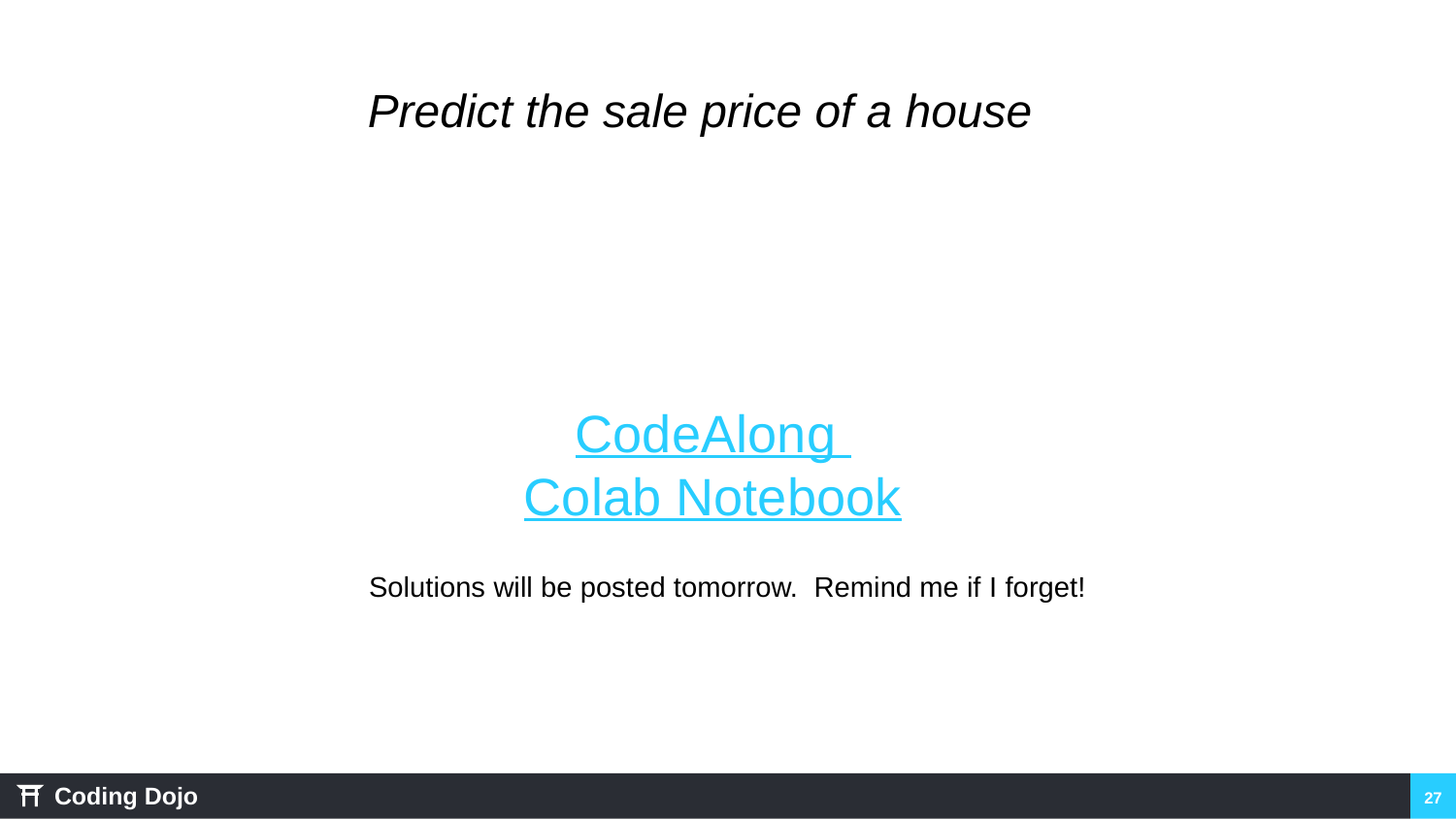

Predict the sale price of a house
CodeAlong Colab Notebook
Solutions will be posted tomorrow.  Remind me if I forget!